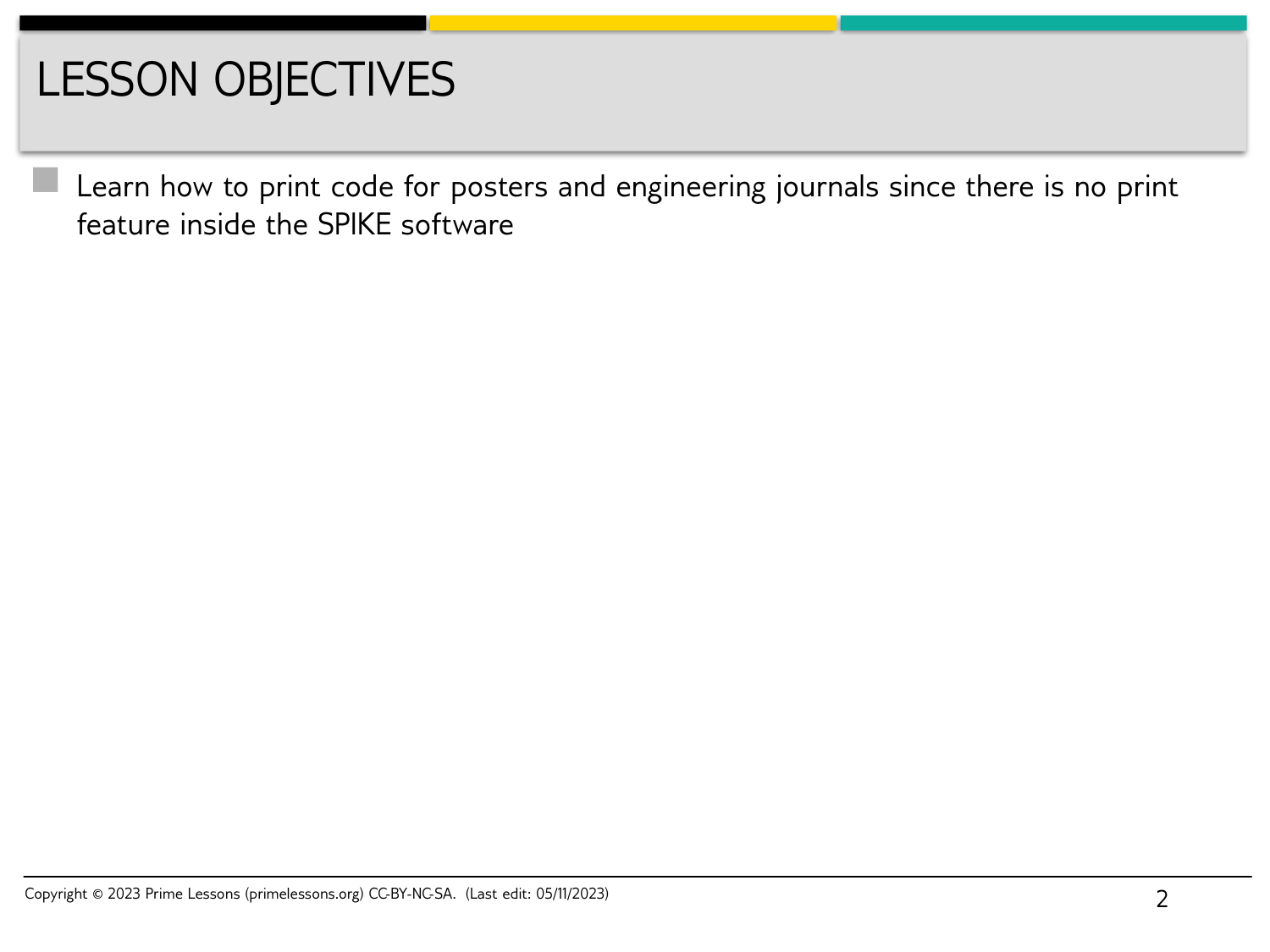

# Lesson Objectives
Learn how to print code for posters and engineering journals since there is no print feature inside the SPIKE software
2
Copyright © 2023 Prime Lessons (primelessons.org) CC-BY-NC-SA.  (Last edit: 05/11/2023)